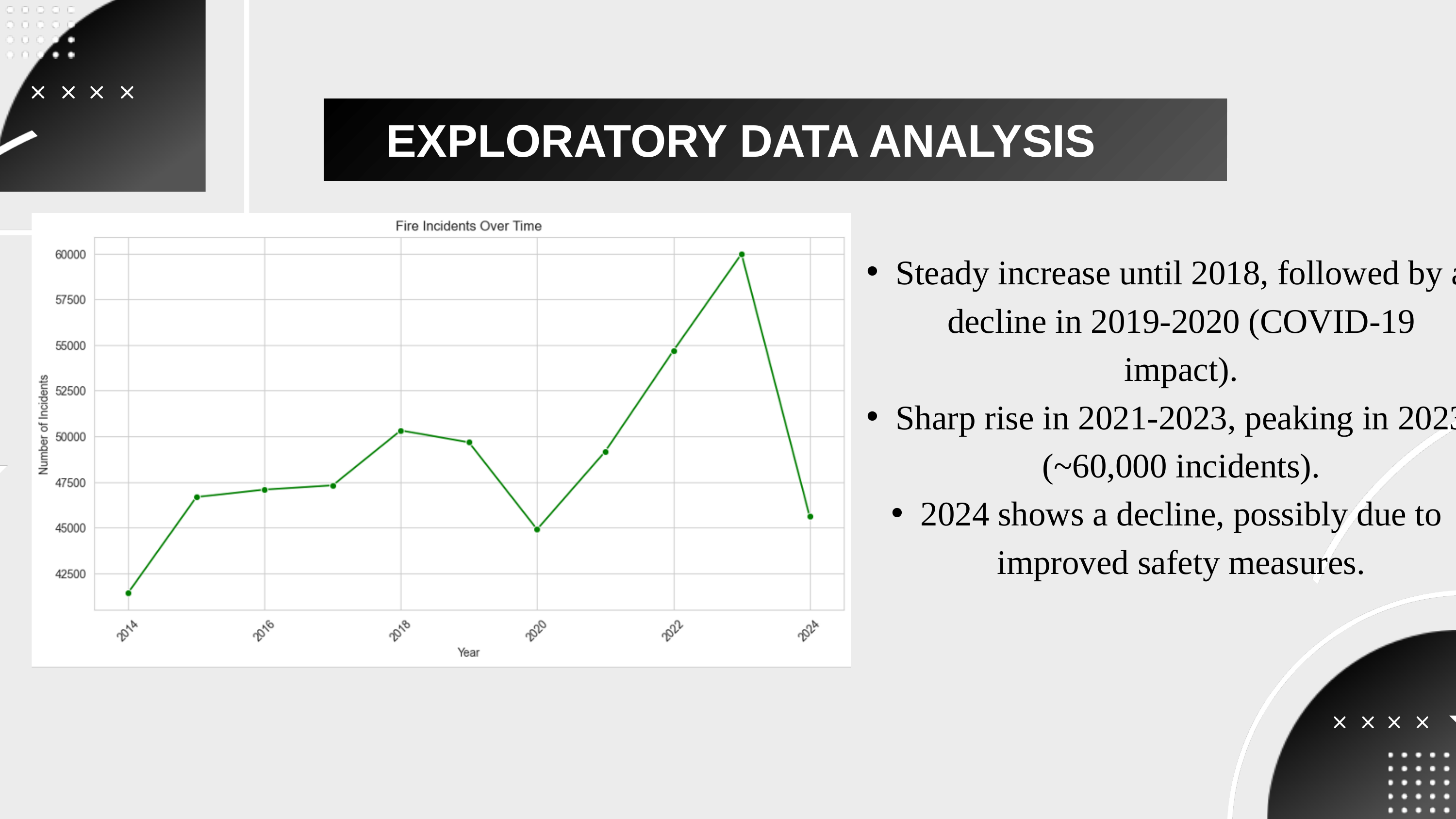

EXPLORATORY DATA ANALYSIS

Steady increase until 2018, followed by a decline in 2019-2020 (COVID-19 impact).
Sharp rise in 2021-2023, peaking in 2023 (~60,000 incidents).
2024 shows a decline, possibly due to improved safety measures.